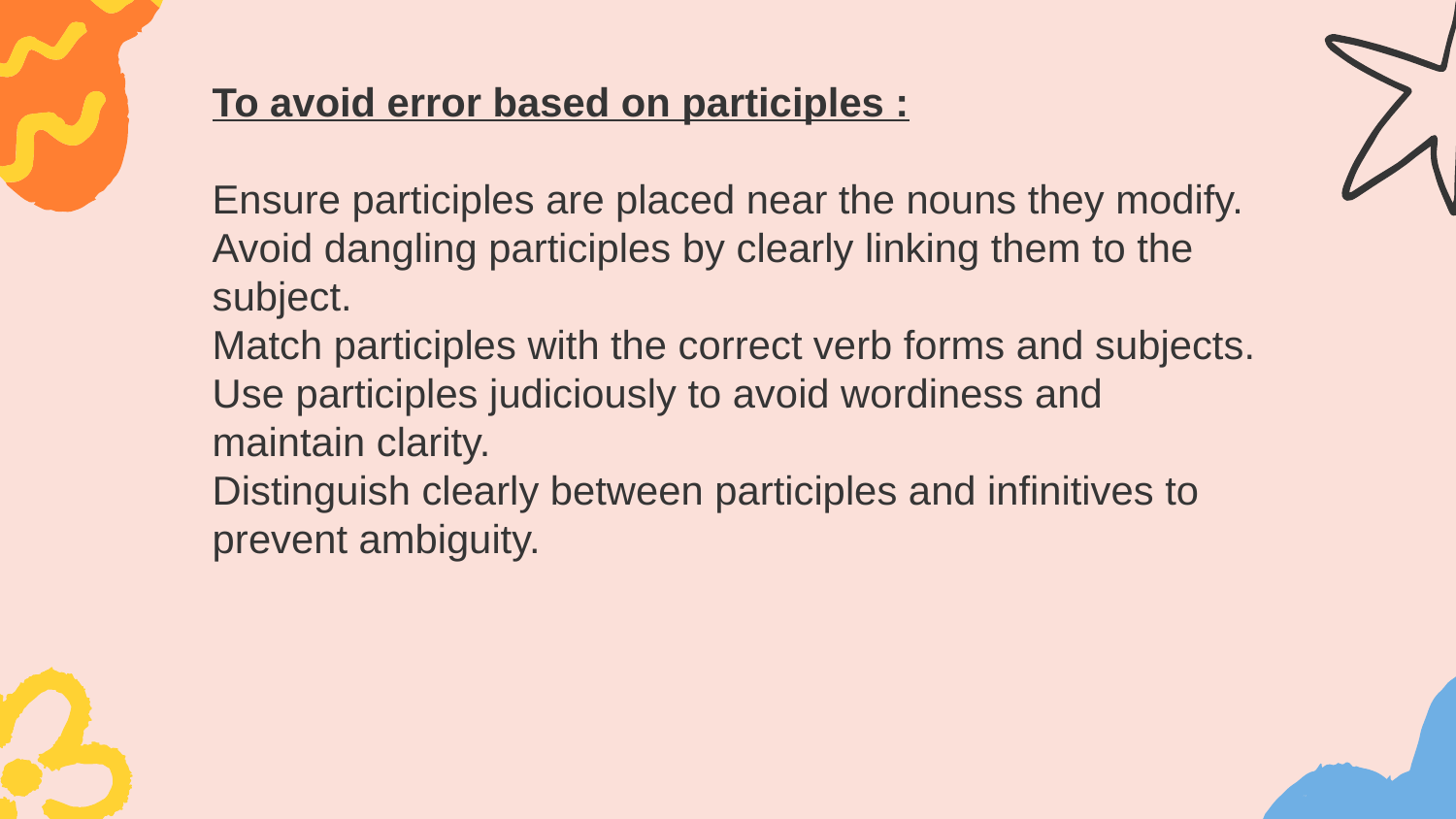

To avoid error based on participles :

Ensure participles are placed near the nouns they modify.
Avoid dangling participles by clearly linking them to the subject.
Match participles with the correct verb forms and subjects.
Use participles judiciously to avoid wordiness and maintain clarity.
Distinguish clearly between participles and infinitives to prevent ambiguity.